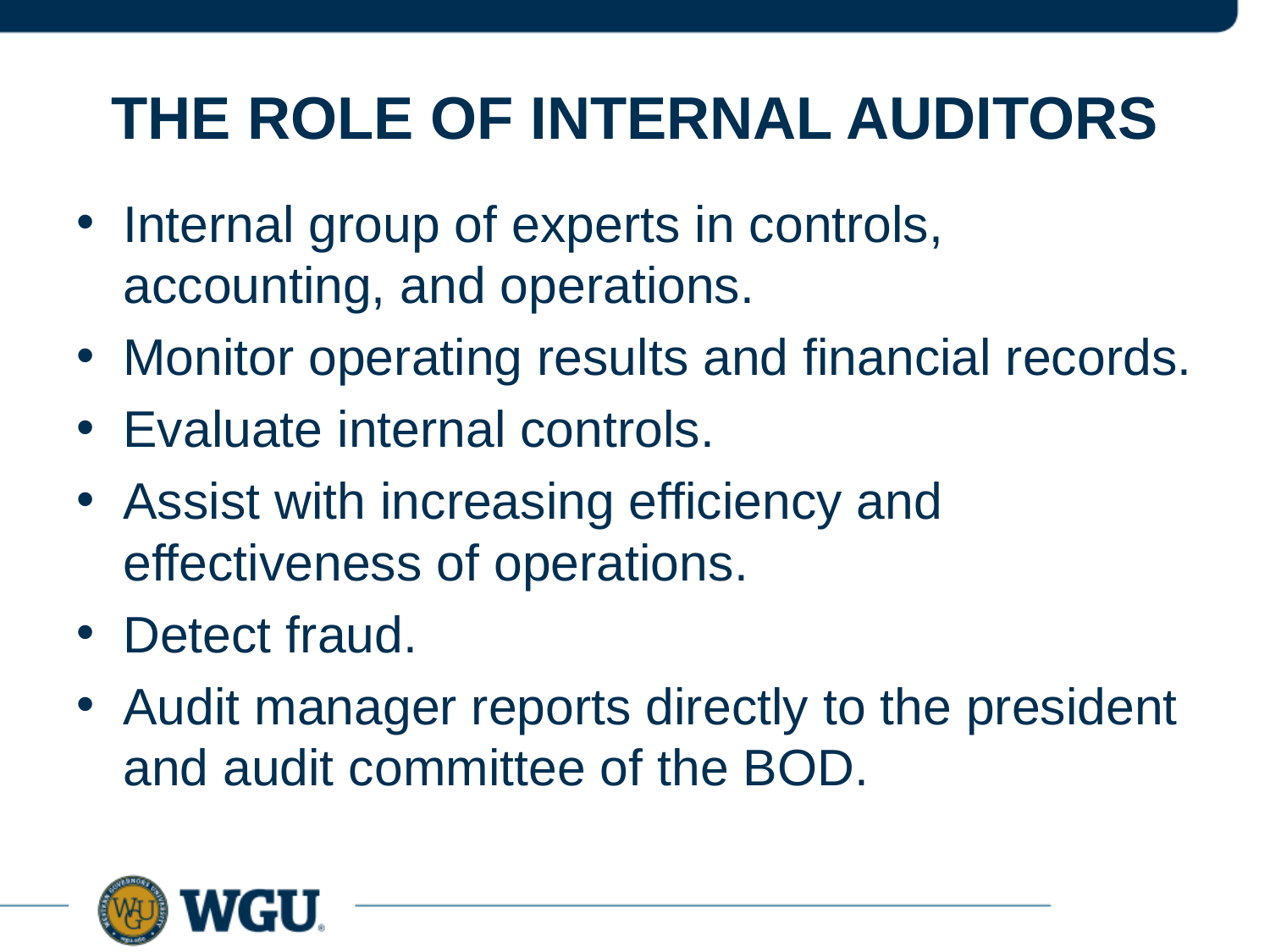

# The role of Internal auditors
Internal group of experts in controls, accounting, and operations.
Monitor operating results and financial records.
Evaluate internal controls.
Assist with increasing efficiency and effectiveness of operations.
Detect fraud.
Audit manager reports directly to the president and audit committee of the BOD.